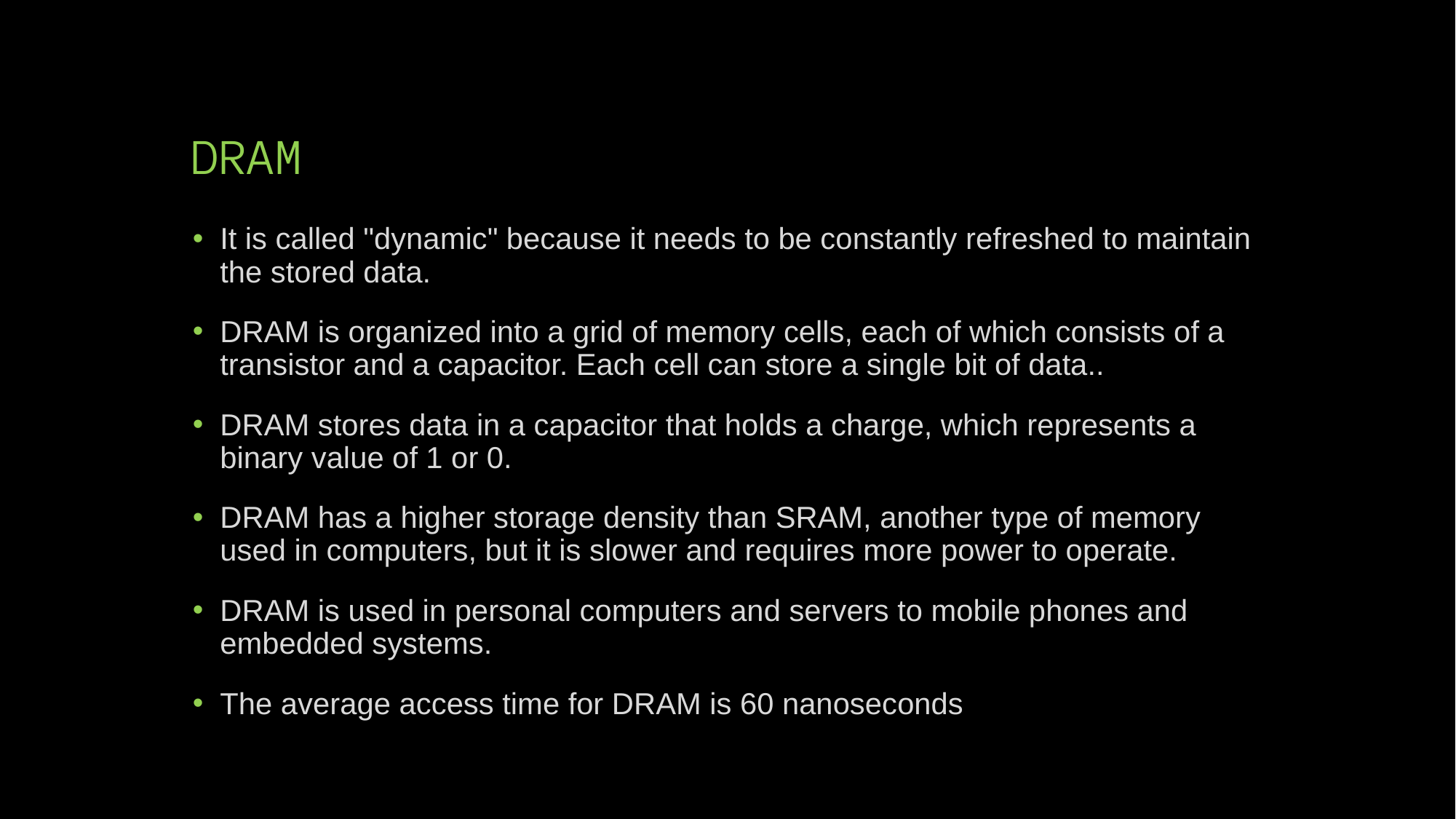

# DRAM
It is called "dynamic" because it needs to be constantly refreshed to maintain the stored data.
DRAM is organized into a grid of memory cells, each of which consists of a transistor and a capacitor. Each cell can store a single bit of data..
DRAM stores data in a capacitor that holds a charge, which represents a binary value of 1 or 0.
DRAM has a higher storage density than SRAM, another type of memory used in computers, but it is slower and requires more power to operate.
DRAM is used in personal computers and servers to mobile phones and embedded systems.
The average access time for DRAM is 60 nanoseconds